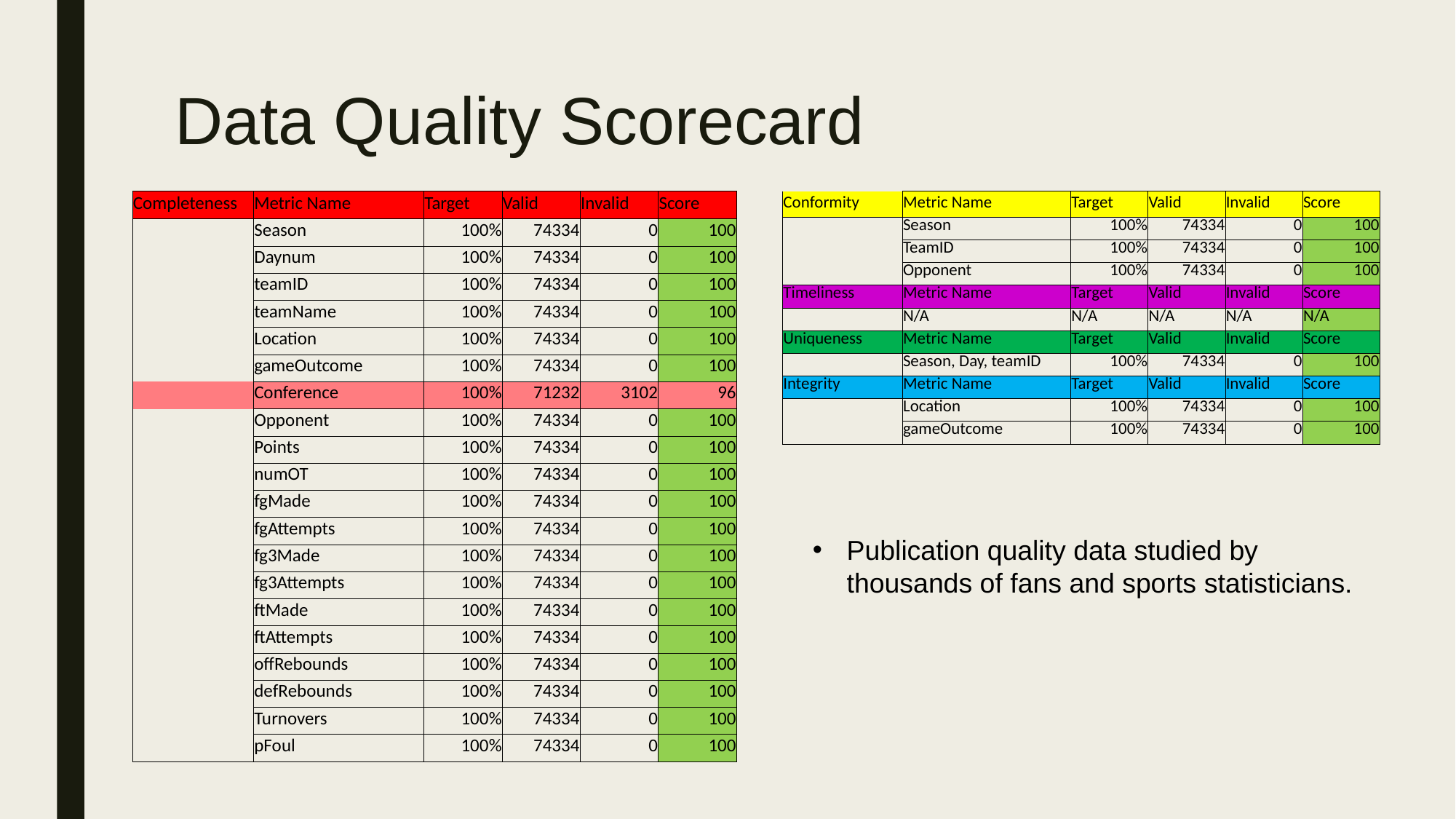

# Data Quality Scorecard
| Completeness | Metric Name | Target | Valid | Invalid | Score |
| --- | --- | --- | --- | --- | --- |
|  | Season | 100% | 74334 | 0 | 100 |
|  | Daynum | 100% | 74334 | 0 | 100 |
|  | teamID | 100% | 74334 | 0 | 100 |
|  | teamName | 100% | 74334 | 0 | 100 |
|  | Location | 100% | 74334 | 0 | 100 |
|  | gameOutcome | 100% | 74334 | 0 | 100 |
|  | Conference | 100% | 71232 | 3102 | 96 |
|  | Opponent | 100% | 74334 | 0 | 100 |
|  | Points | 100% | 74334 | 0 | 100 |
|  | numOT | 100% | 74334 | 0 | 100 |
|  | fgMade | 100% | 74334 | 0 | 100 |
|  | fgAttempts | 100% | 74334 | 0 | 100 |
|  | fg3Made | 100% | 74334 | 0 | 100 |
|  | fg3Attempts | 100% | 74334 | 0 | 100 |
|  | ftMade | 100% | 74334 | 0 | 100 |
|  | ftAttempts | 100% | 74334 | 0 | 100 |
|  | offRebounds | 100% | 74334 | 0 | 100 |
|  | defRebounds | 100% | 74334 | 0 | 100 |
|  | Turnovers | 100% | 74334 | 0 | 100 |
|  | pFoul | 100% | 74334 | 0 | 100 |
| Conformity | Metric Name | Target | Valid | Invalid | Score |
| --- | --- | --- | --- | --- | --- |
|  | Season | 100% | 74334 | 0 | 100 |
|  | TeamID | 100% | 74334 | 0 | 100 |
|  | Opponent | 100% | 74334 | 0 | 100 |
| Timeliness | Metric Name | Target | Valid | Invalid | Score |
|  | N/A | N/A | N/A | N/A | N/A |
| Uniqueness | Metric Name | Target | Valid | Invalid | Score |
|  | Season, Day, teamID | 100% | 74334 | 0 | 100 |
| Integrity | Metric Name | Target | Valid | Invalid | Score |
|  | Location | 100% | 74334 | 0 | 100 |
|  | gameOutcome | 100% | 74334 | 0 | 100 |
Publication quality data studied by thousands of fans and sports statisticians.